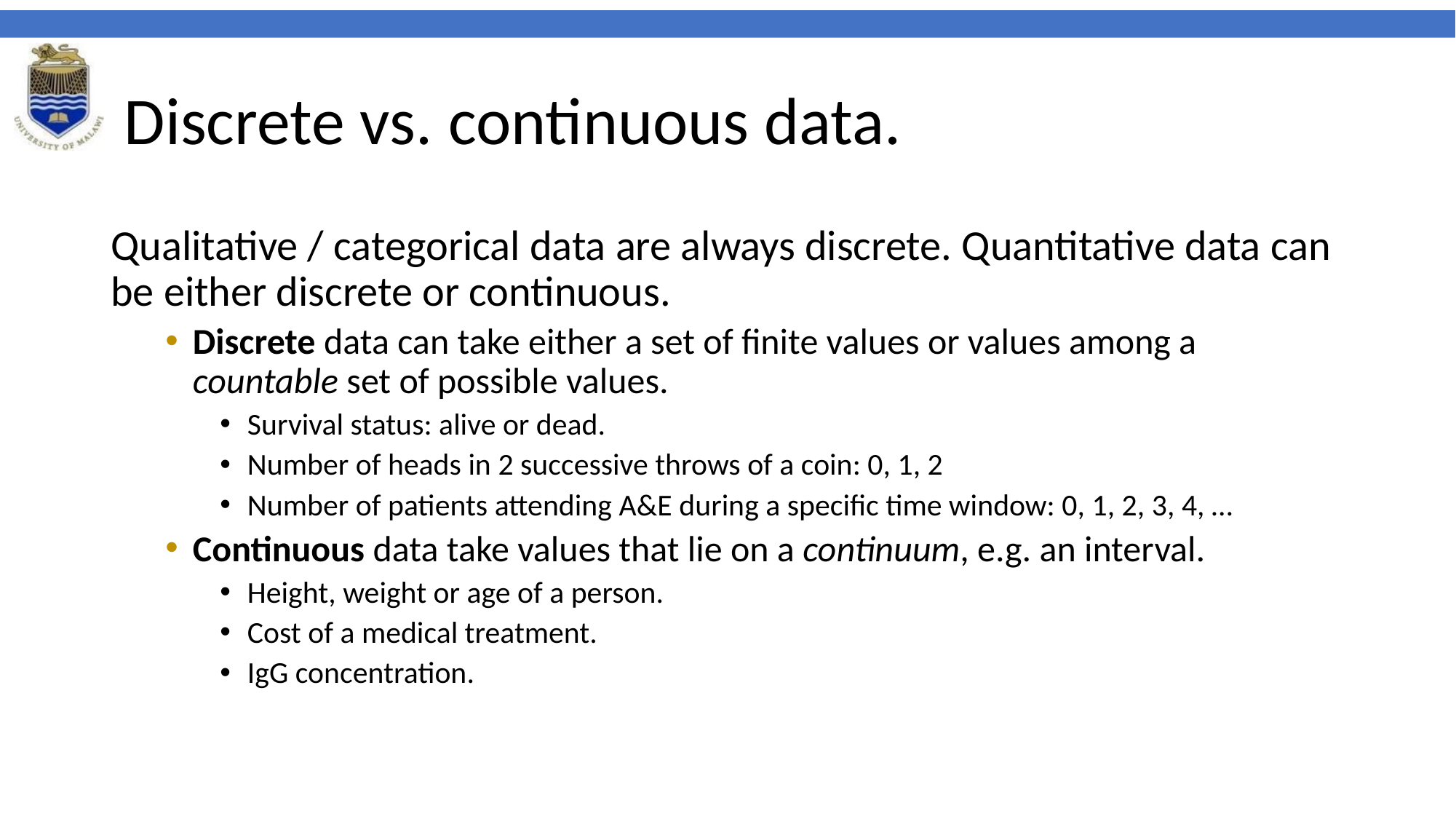

# Discrete vs. continuous data.
Qualitative / categorical data are always discrete. Quantitative data can be either discrete or continuous.
Discrete data can take either a set of finite values or values among a countable set of possible values.
Survival status: alive or dead.
Number of heads in 2 successive throws of a coin: 0, 1, 2
Number of patients attending A&E during a specific time window: 0, 1, 2, 3, 4, …
Continuous data take values that lie on a continuum, e.g. an interval.
Height, weight or age of a person.
Cost of a medical treatment.
IgG concentration.